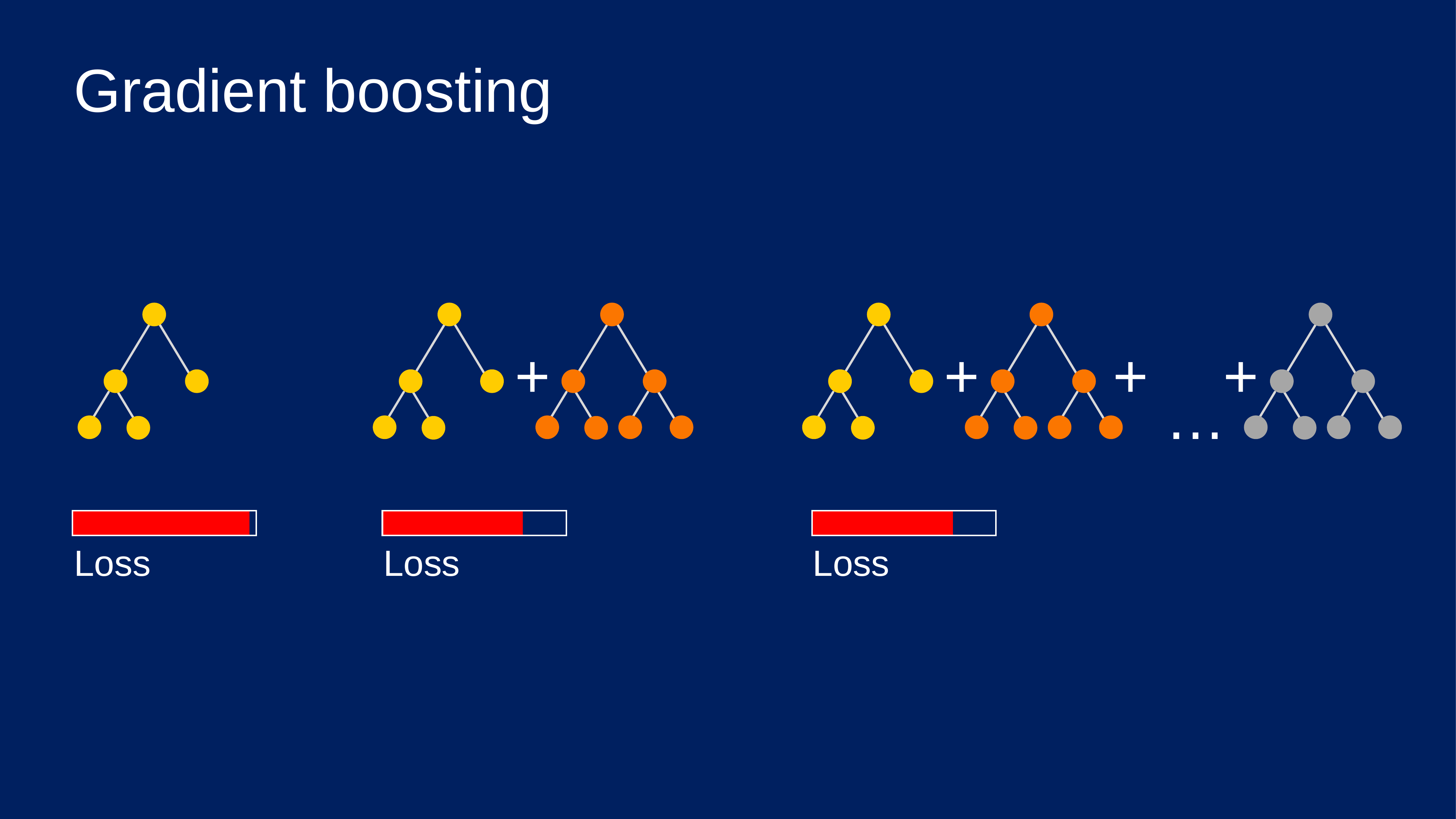

# Gradient boosting

+
+
+
+
…

Loss
Loss
Loss